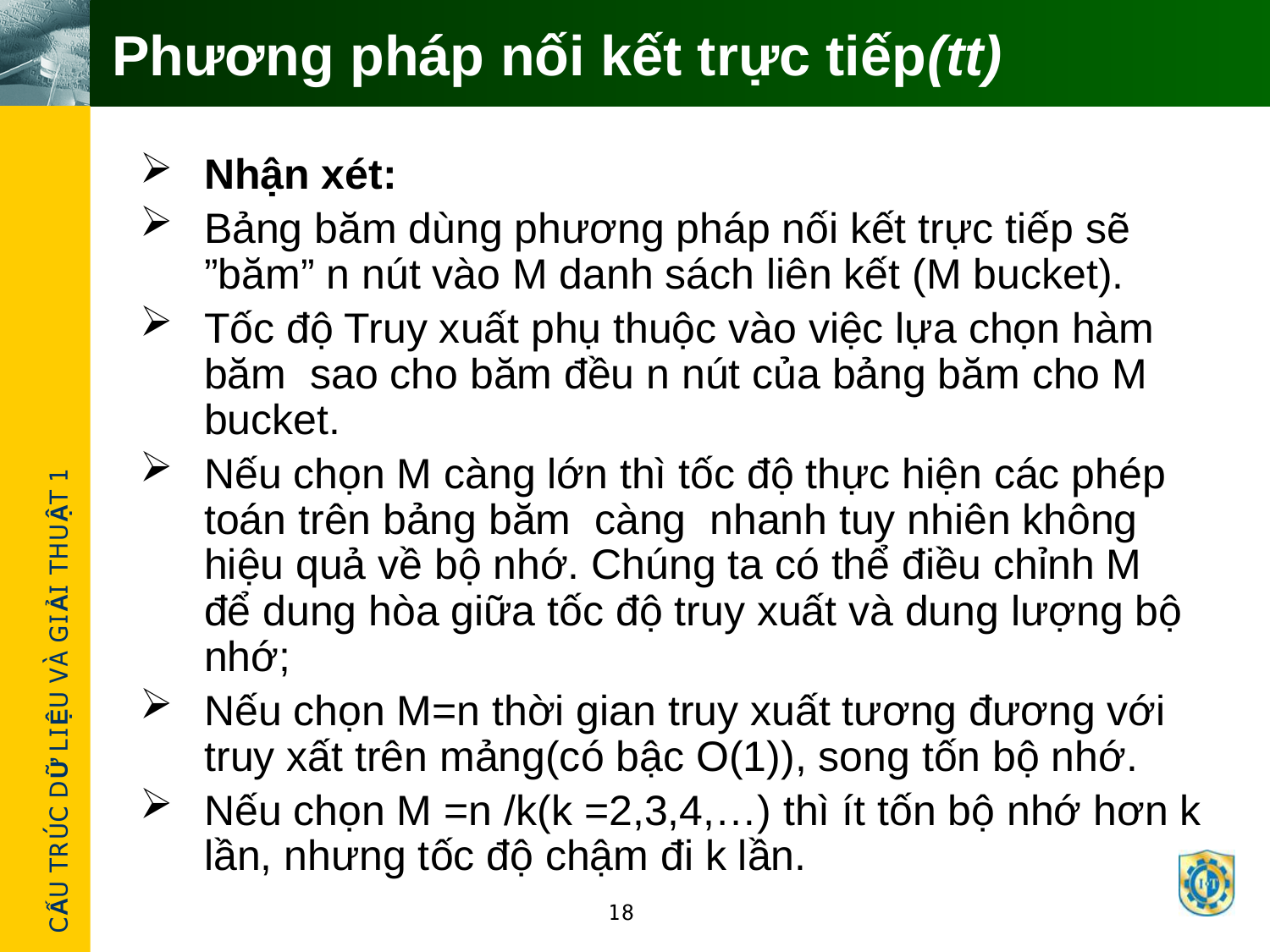

# Phương pháp nối kết trực tiếp(tt)
Nhận xét:
Bảng băm dùng phương pháp nối kết trực tiếp sẽ ”băm” n nút vào M danh sách liên kết (M bucket).
Tốc độ Truy xuất phụ thuộc vào việc lựa chọn hàm băm  sao cho băm đều n nút của bảng băm cho M bucket.
Nếu chọn M càng lớn thì tốc độ thực hiện các phép toán trên bảng băm  càng  nhanh tuy nhiên không hiệu quả về bộ nhớ. Chúng ta có thể điều chỉnh M  để dung hòa giữa tốc độ truy xuất và dung lượng bộ nhớ;
Nếu chọn M=n thời gian truy xuất tương đương với truy xất trên mảng(có bậc O(1)), song tốn bộ nhớ.
Nếu chọn M =n /k(k =2,3,4,…) thì ít tốn bộ nhớ hơn k lần, nhưng tốc độ chậm đi k lần.